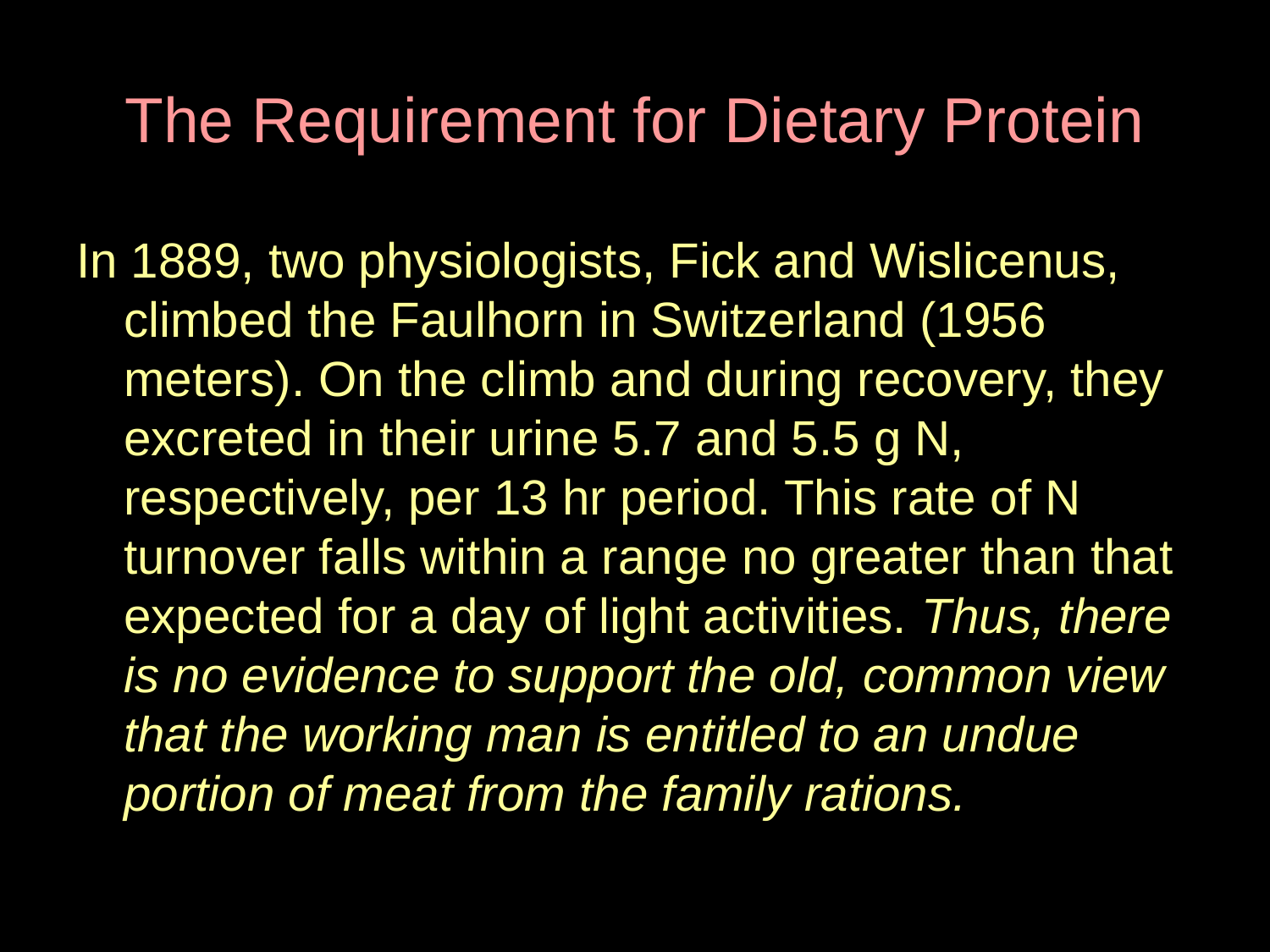

# The Requirement for Dietary Protein
In 1889, two physiologists, Fick and Wislicenus, climbed the Faulhorn in Switzerland (1956 meters). On the climb and during recovery, they excreted in their urine 5.7 and 5.5 g N, respectively, per 13 hr period. This rate of N turnover falls within a range no greater than that expected for a day of light activities. Thus, there is no evidence to support the old, common view that the working man is entitled to an undue portion of meat from the family rations.